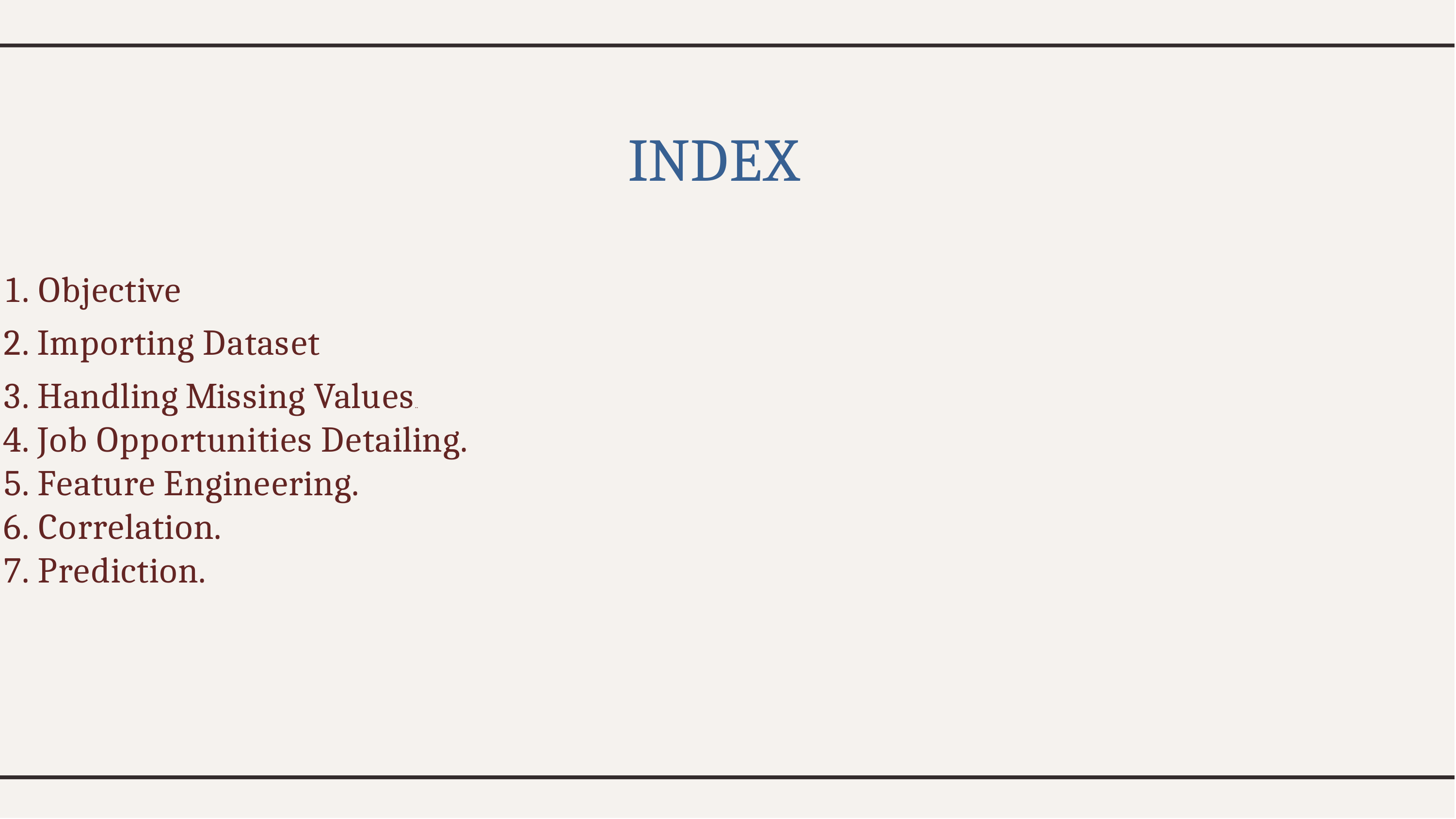

# INDEX 1. Objective 2. Importing Dataset 3. Handling Missing Values.. 4. Job Opportunities Detailing. 5. Feature Engineering. 6. Correlation. 7. Prediction.